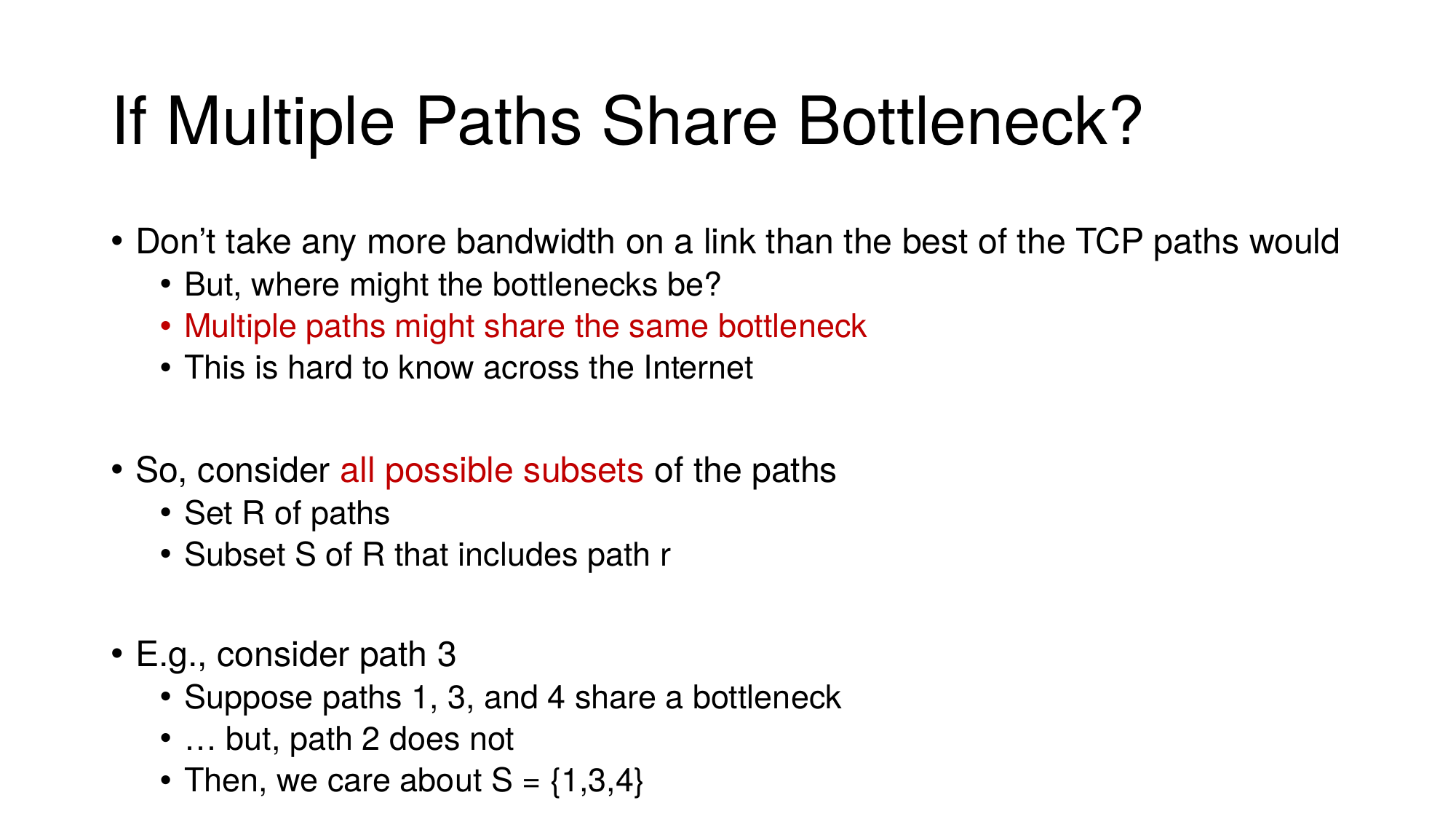

# If Multiple Paths Share Bottleneck?
Don’t take any more bandwidth on a link than the best of the TCP paths would
But, where might the bottlenecks be?
Multiple paths might share the same bottleneck
This is hard to know across the Internet

So, consider all possible subsets of the paths
Set R of paths
Subset S of R that includes path r

E.g., consider path 3
Suppose paths 1, 3, and 4 share a bottleneck
… but, path 2 does not
Then, we care about S = {1,3,4}